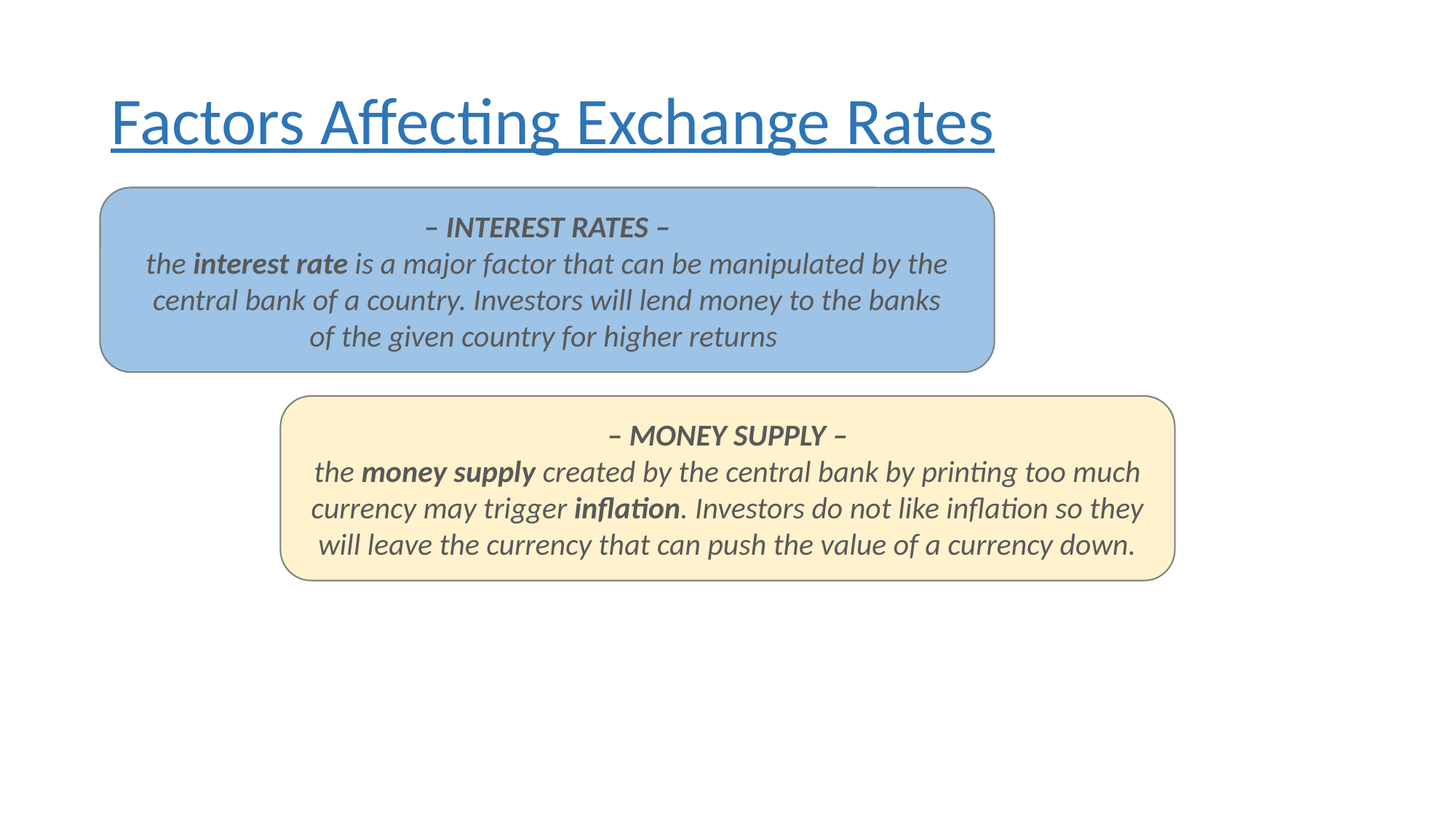

# Factors Affecting Exchange Rates
– INTEREST RATES –
the interest rate is a major factor that can be manipulated by the
central bank of a country. Investors will lend money to the banks
of the given country for higher returns
– MONEY SUPPLY –
the money supply created by the central bank by printing too much currency may trigger inflation. Investors do not like inflation so they
will leave the currency that can push the value of a currency down.